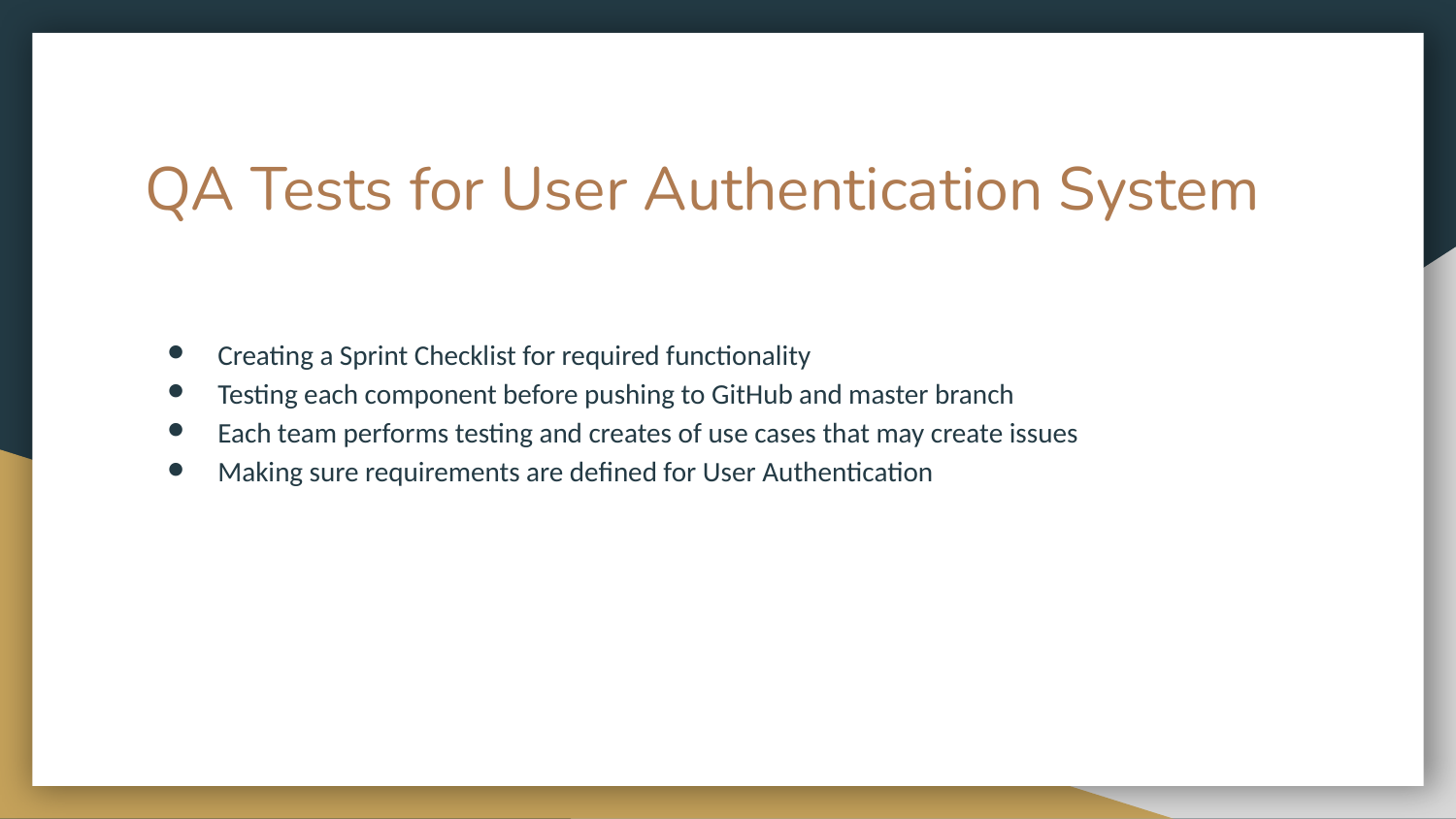

# QA Tests for User Authentication System
Creating a Sprint Checklist for required functionality
Testing each component before pushing to GitHub and master branch
Each team performs testing and creates of use cases that may create issues
Making sure requirements are defined for User Authentication